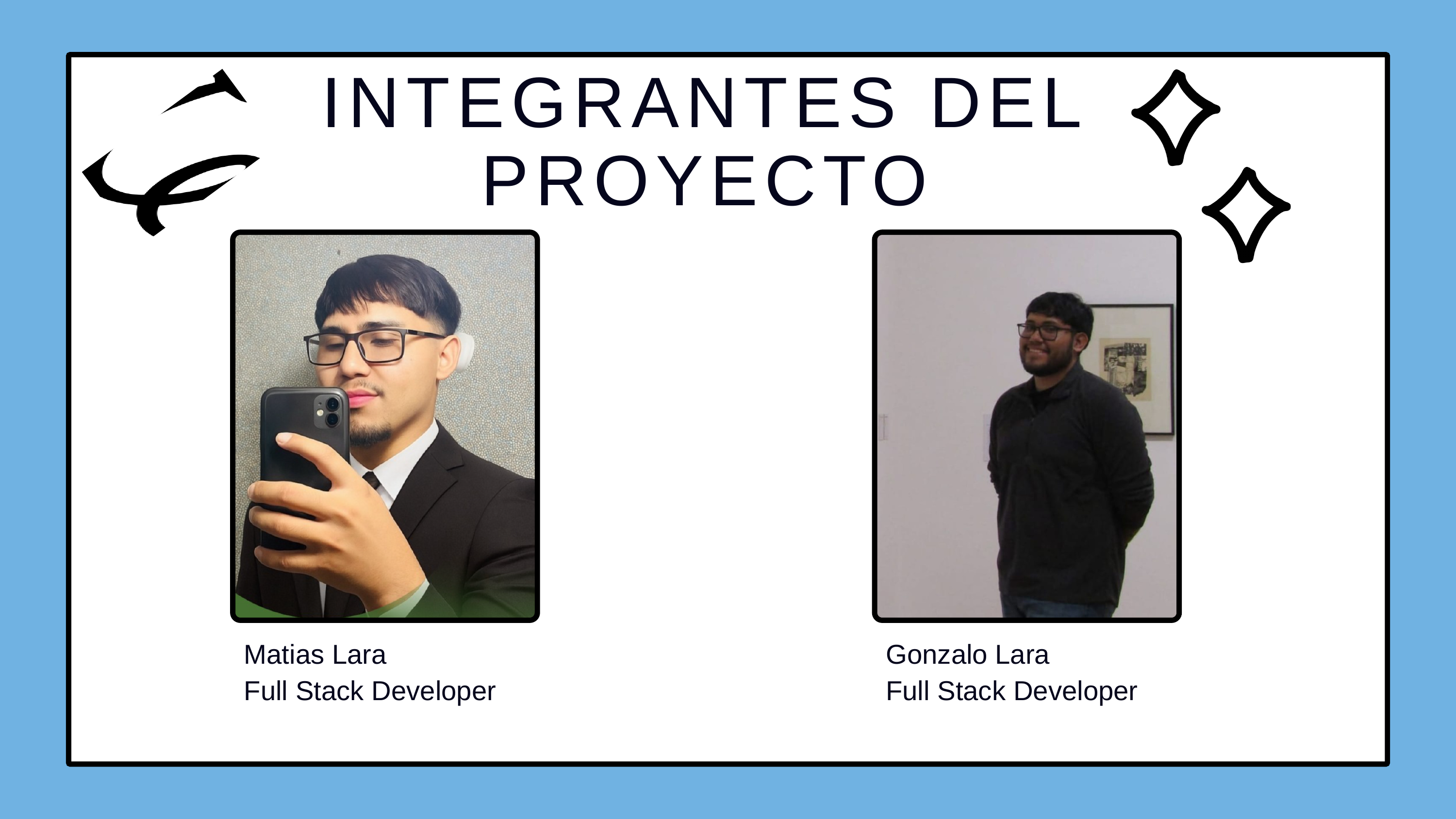

INTEGRANTES DEL PROYECTO

Matias Lara
Full Stack Developer
Gonzalo Lara
Full Stack Developer